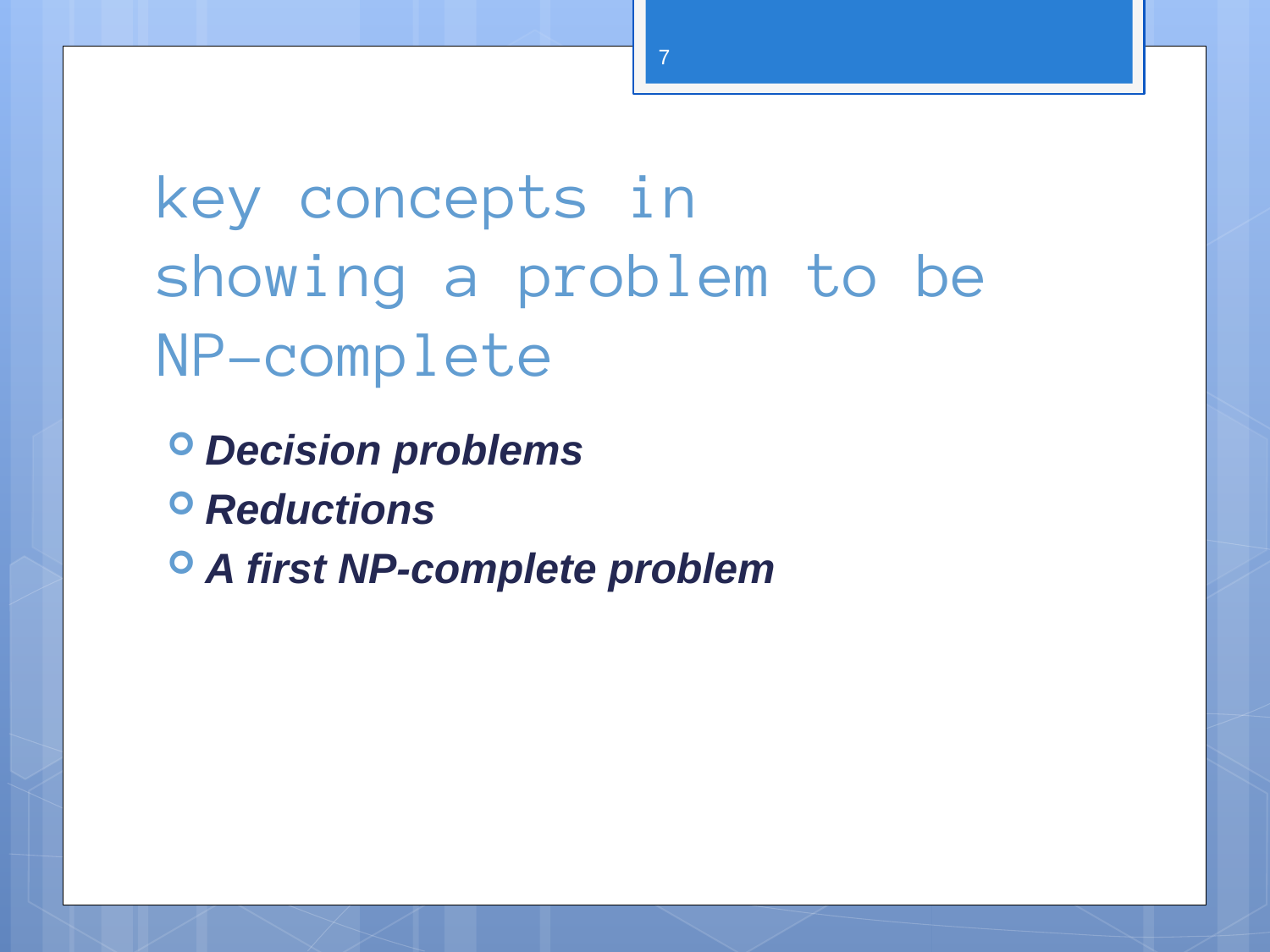

7
# key concepts in showing a problem to be NP-complete
Decision problems
Reductions
A first NP-complete problem